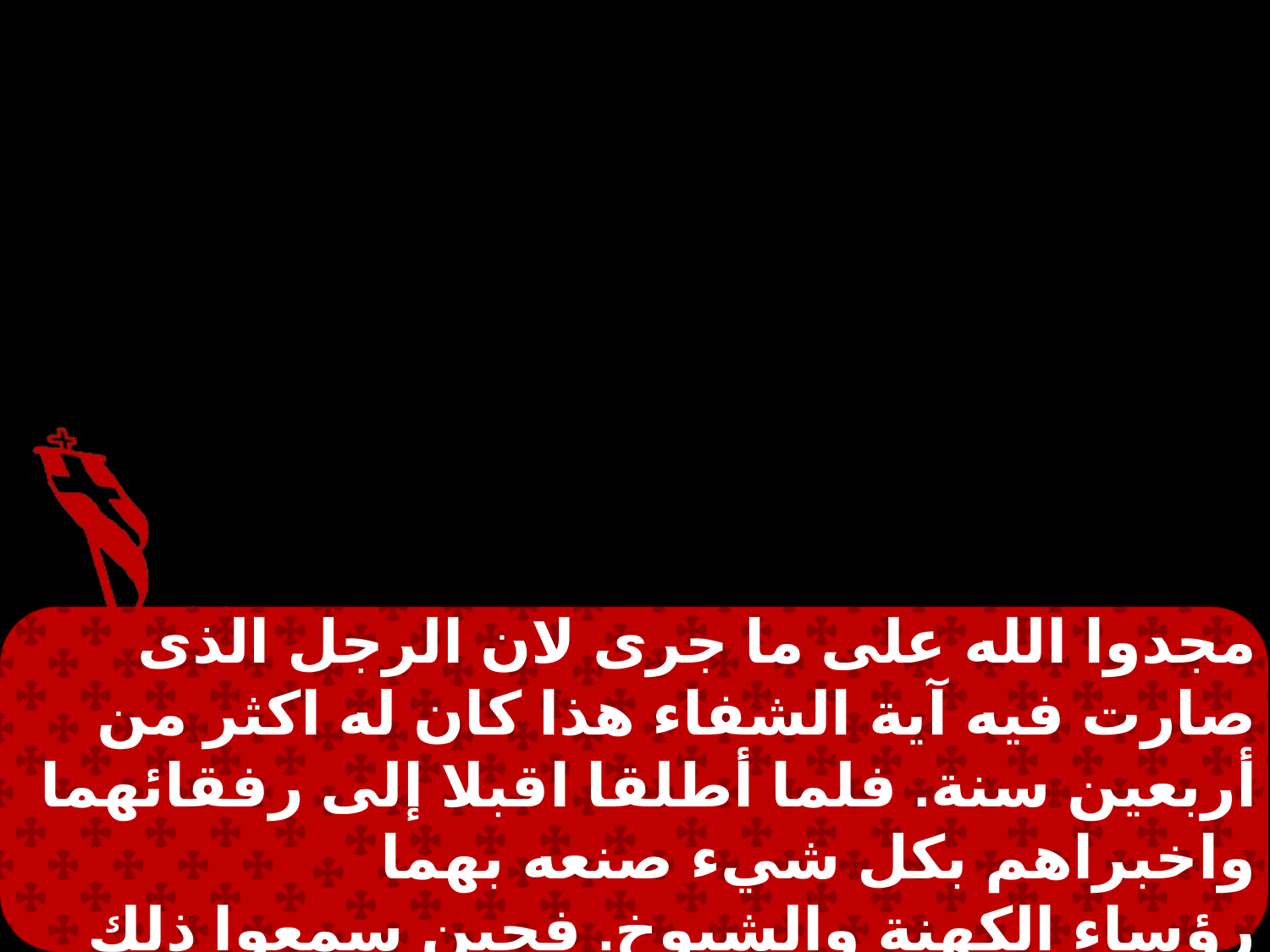

مجدوا الله على ما جرى لان الرجل الذى صارت فيه آية الشفاء هذا كان له اكثر من أربعين سنة. فلما أطلقا اقبلا إلى رفقائهما واخبراهم بكل شيء صنعه بهما
رؤساء الكهنة والشيوخ. فحين سمعوا ذلك رفعوا إلي الله صوتًا معًا. وقالوا